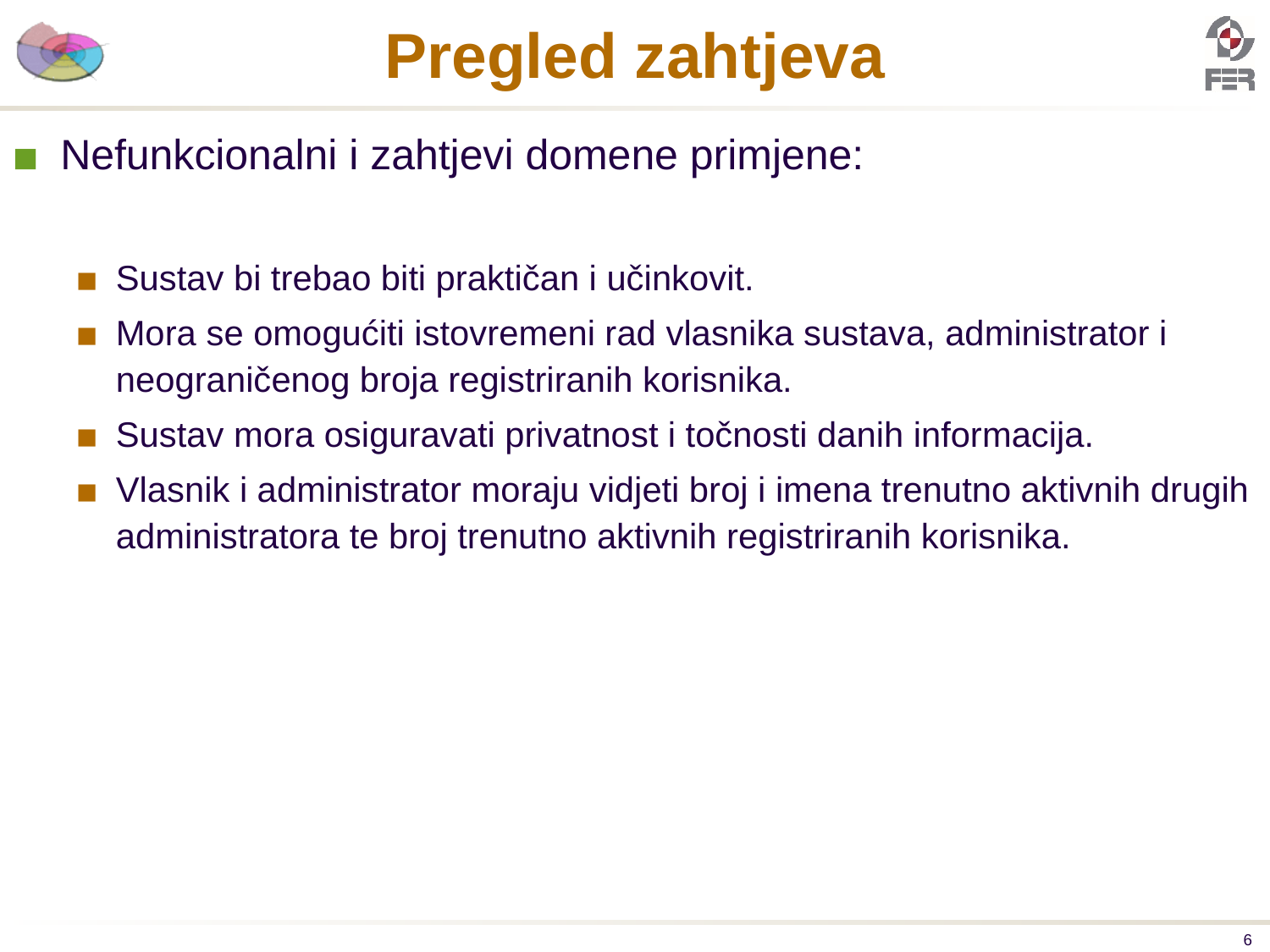

# Pregled zahtjeva
Nefunkcionalni i zahtjevi domene primjene:

Sustav bi trebao biti praktičan i učinkovit.
Mora se omogućiti istovremeni rad vlasnika sustava, administrator i neograničenog broja registriranih korisnika.
Sustav mora osiguravati privatnost i točnosti danih informacija.
Vlasnik i administrator moraju vidjeti broj i imena trenutno aktivnih drugih administratora te broj trenutno aktivnih registriranih korisnika.
6